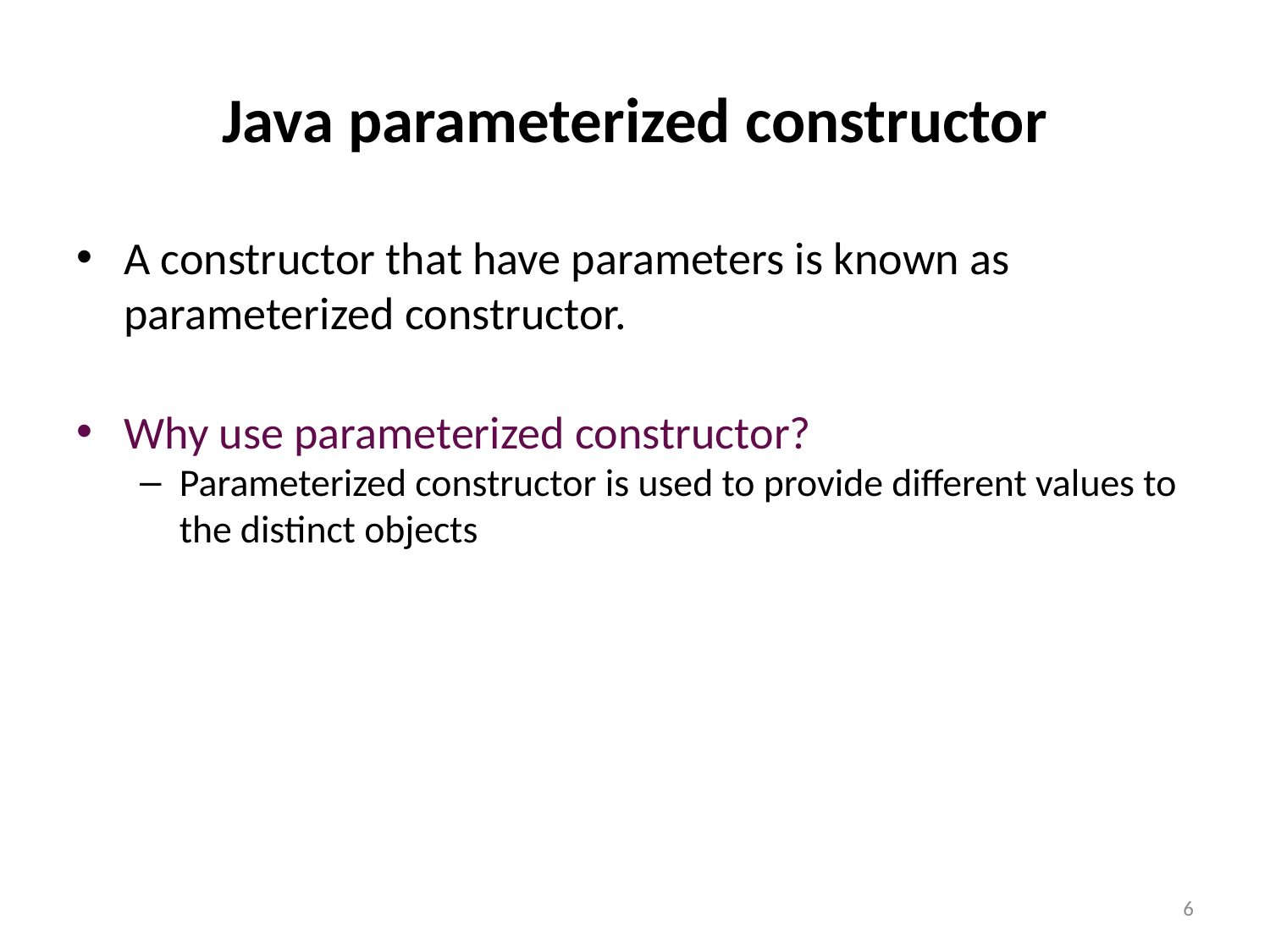

# Java parameterized constructor
A constructor that have parameters is known as parameterized constructor.

Why use parameterized constructor?
Parameterized constructor is used to provide different values to the distinct objects

6